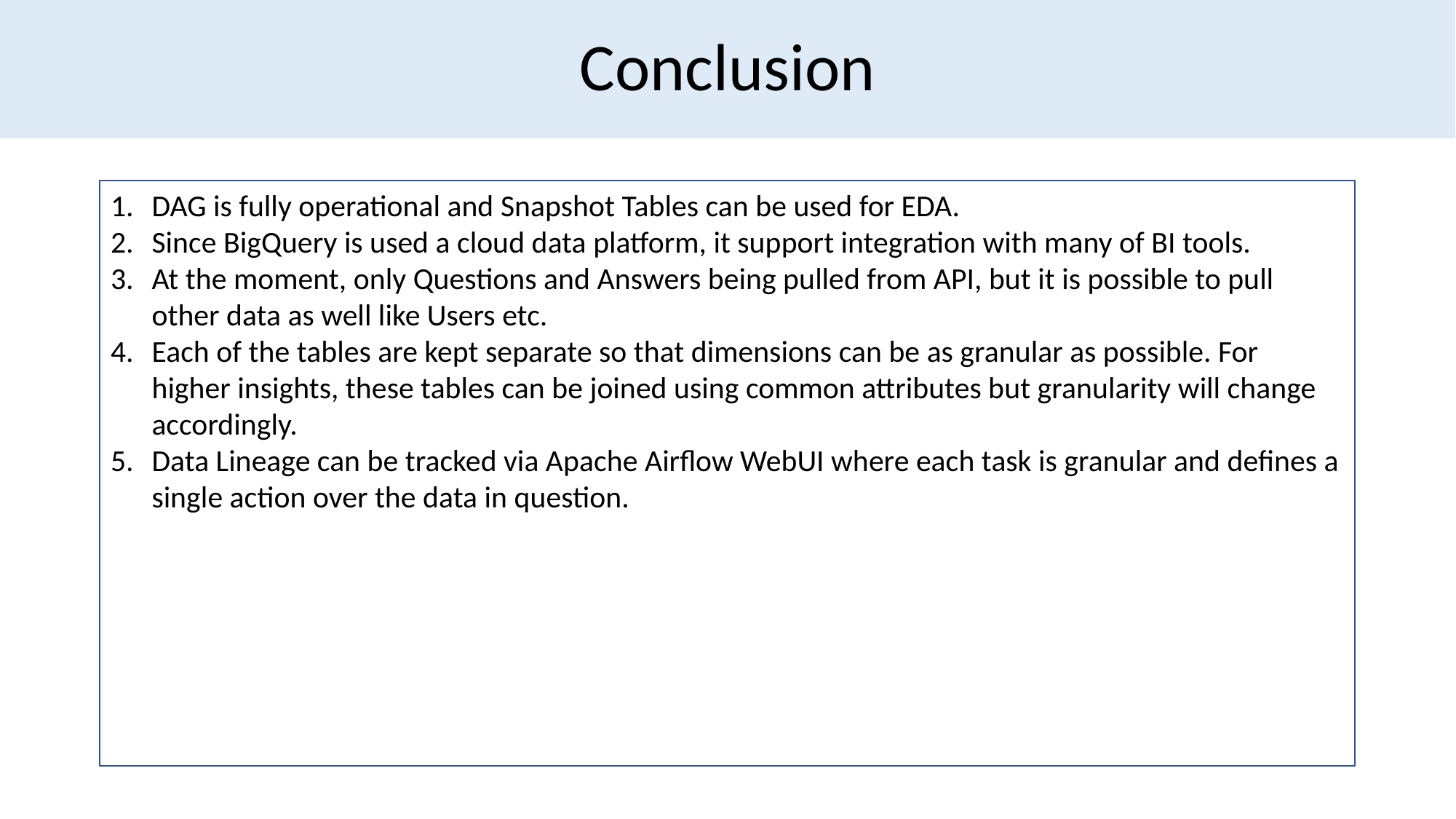

# Conclusion
DAG is fully operational and Snapshot Tables can be used for EDA.
Since BigQuery is used a cloud data platform, it support integration with many of BI tools.
At the moment, only Questions and Answers being pulled from API, but it is possible to pull other data as well like Users etc.
Each of the tables are kept separate so that dimensions can be as granular as possible. For higher insights, these tables can be joined using common attributes but granularity will change accordingly.
Data Lineage can be tracked via Apache Airflow WebUI where each task is granular and defines a single action over the data in question.